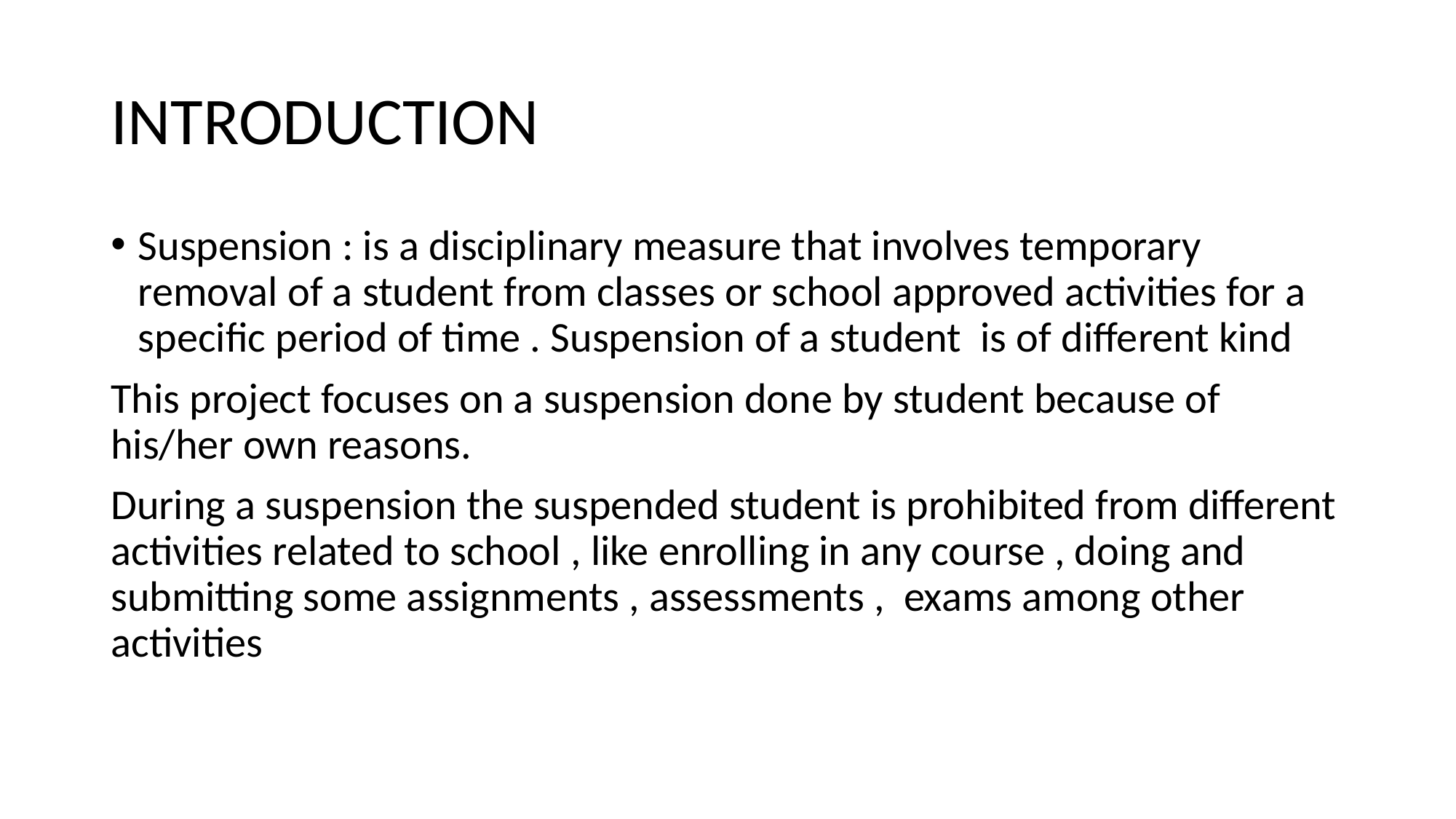

# INTRODUCTION
Suspension : is a disciplinary measure that involves temporary removal of a student from classes or school approved activities for a specific period of time . Suspension of a student  is of different kind
This project focuses on a suspension done by student because of his/her own reasons.
During a suspension the suspended student is prohibited from different activities related to school , like enrolling in any course , doing and submitting some assignments , assessments ,  exams among other activities